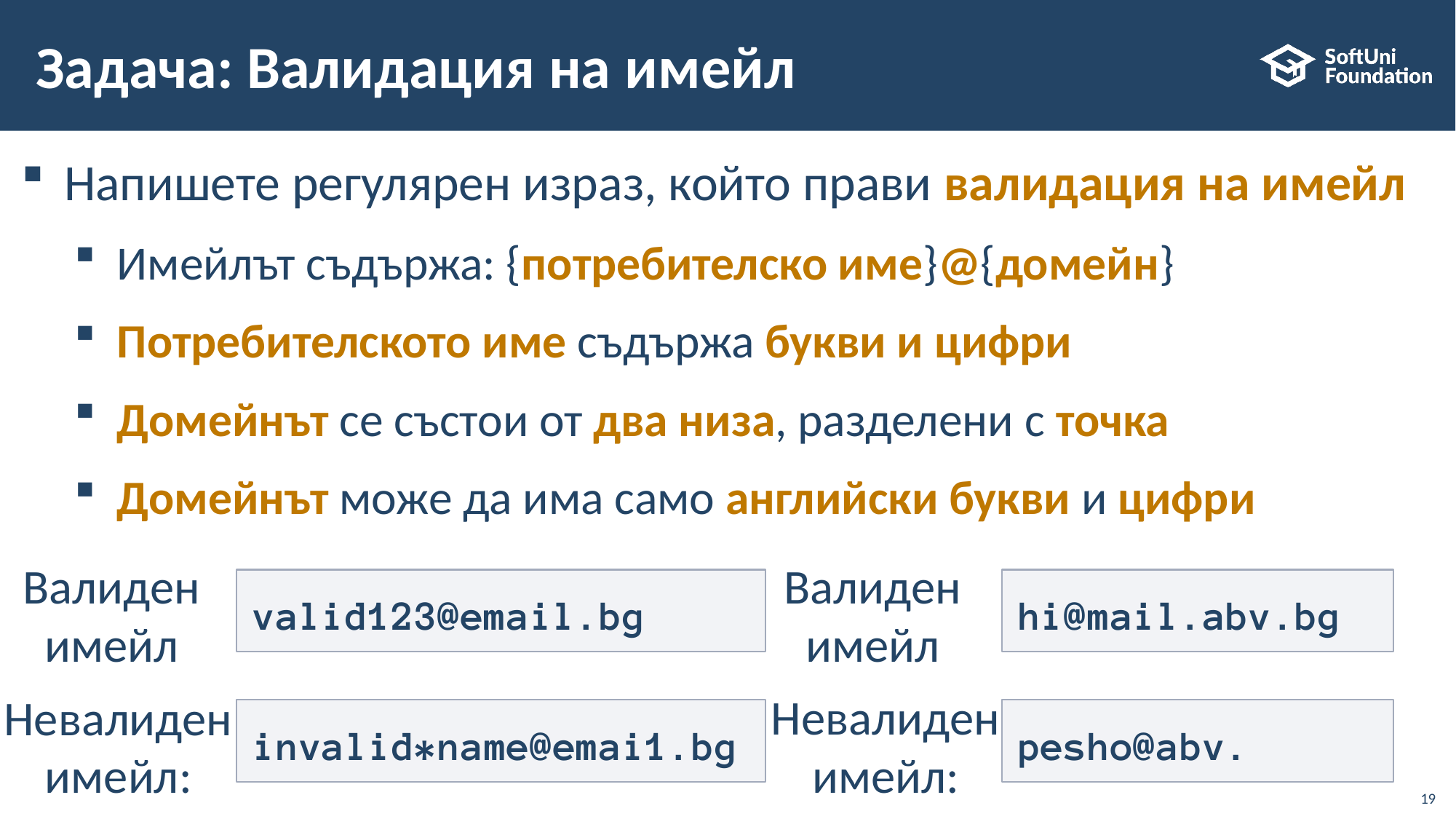

# Задача: Валидация на имейл
Напишете регулярен израз, който прави валидация на имейл
Имейлът съдържа: {потребителско име}@{домейн}
Потребителското име съдържа букви и цифри
Домейнът се състои от два низа, разделени с точка
Домейнът може да има само английски букви и цифри
Валиден имейл
Валиден имейл
valid123@email.bg
hi@mail.abv.bg
Невалиден имейл:
Невалиден имейл:
invalid*name@emai1.bg
pesho@abv.
19